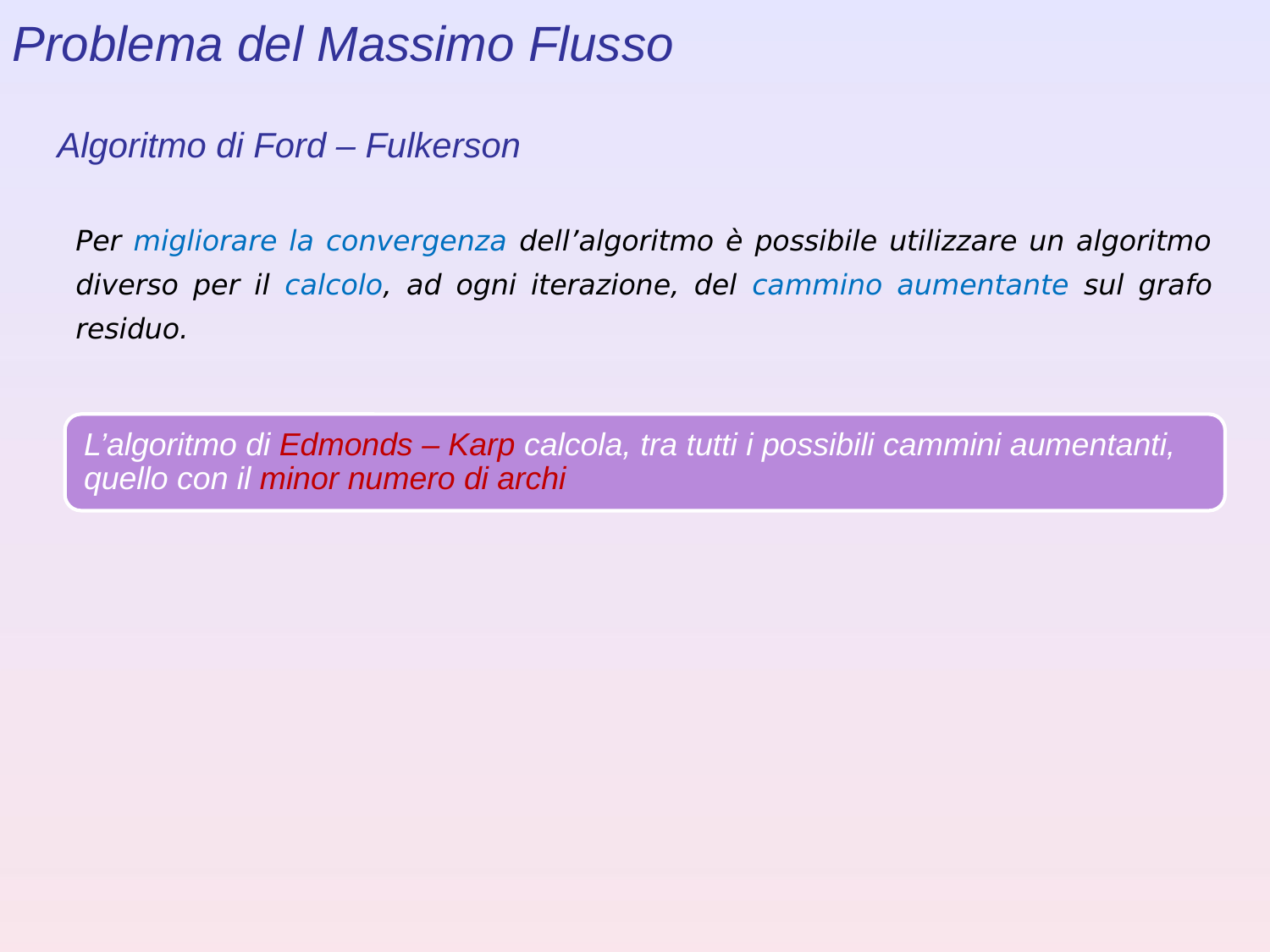

Problema del Massimo Flusso
Algoritmo di Ford – Fulkerson
Per migliorare la convergenza dell’algoritmo è possibile utilizzare un algoritmo diverso per il calcolo, ad ogni iterazione, del cammino aumentante sul grafo residuo.
L’algoritmo di Edmonds – Karp calcola, tra tutti i possibili cammini aumentanti, quello con il minor numero di archi